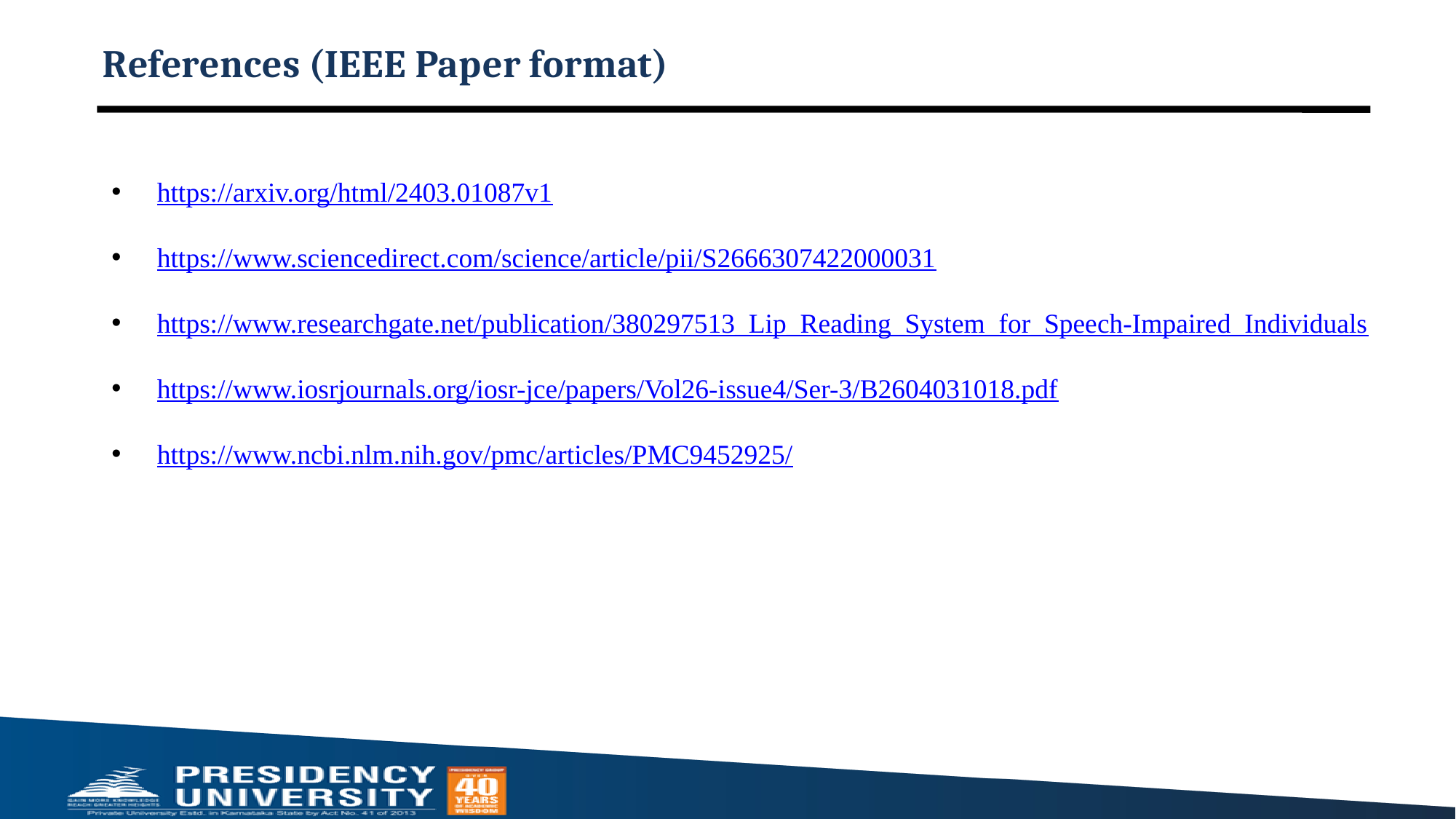

# References (IEEE Paper format)
https://arxiv.org/html/2403.01087v1
https://www.sciencedirect.com/science/article/pii/S2666307422000031
https://www.researchgate.net/publication/380297513_Lip_Reading_System_for_Speech-Impaired_Individuals
https://www.iosrjournals.org/iosr-jce/papers/Vol26-issue4/Ser-3/B2604031018.pdf
https://www.ncbi.nlm.nih.gov/pmc/articles/PMC9452925/